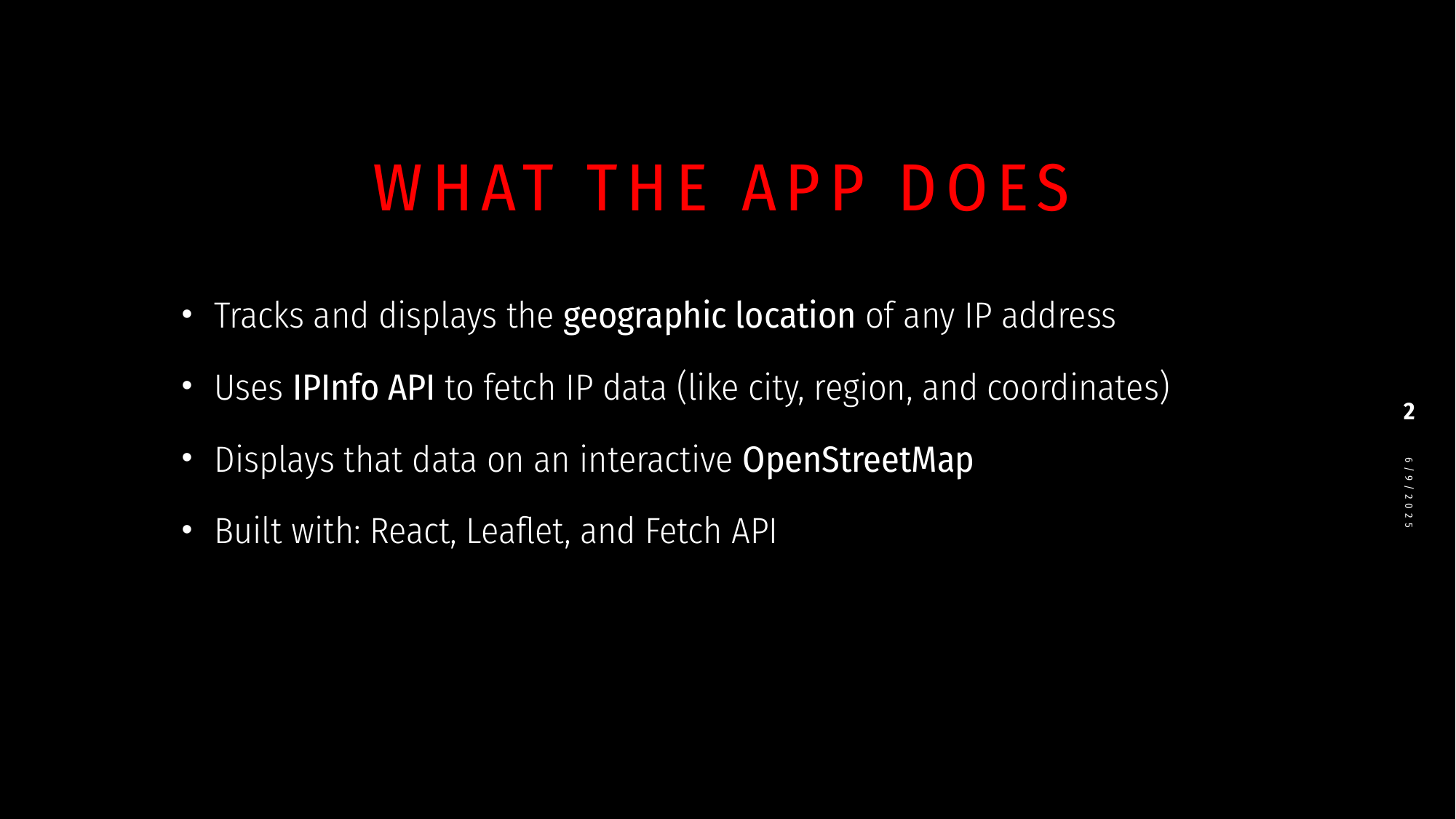

# What the App Does

Tracks and displays the geographic location of any IP address
Uses IPInfo API to fetch IP data (like city, region, and coordinates)
Displays that data on an interactive OpenStreetMap
Built with: React, Leaflet, and Fetch API

2
6/9/2025